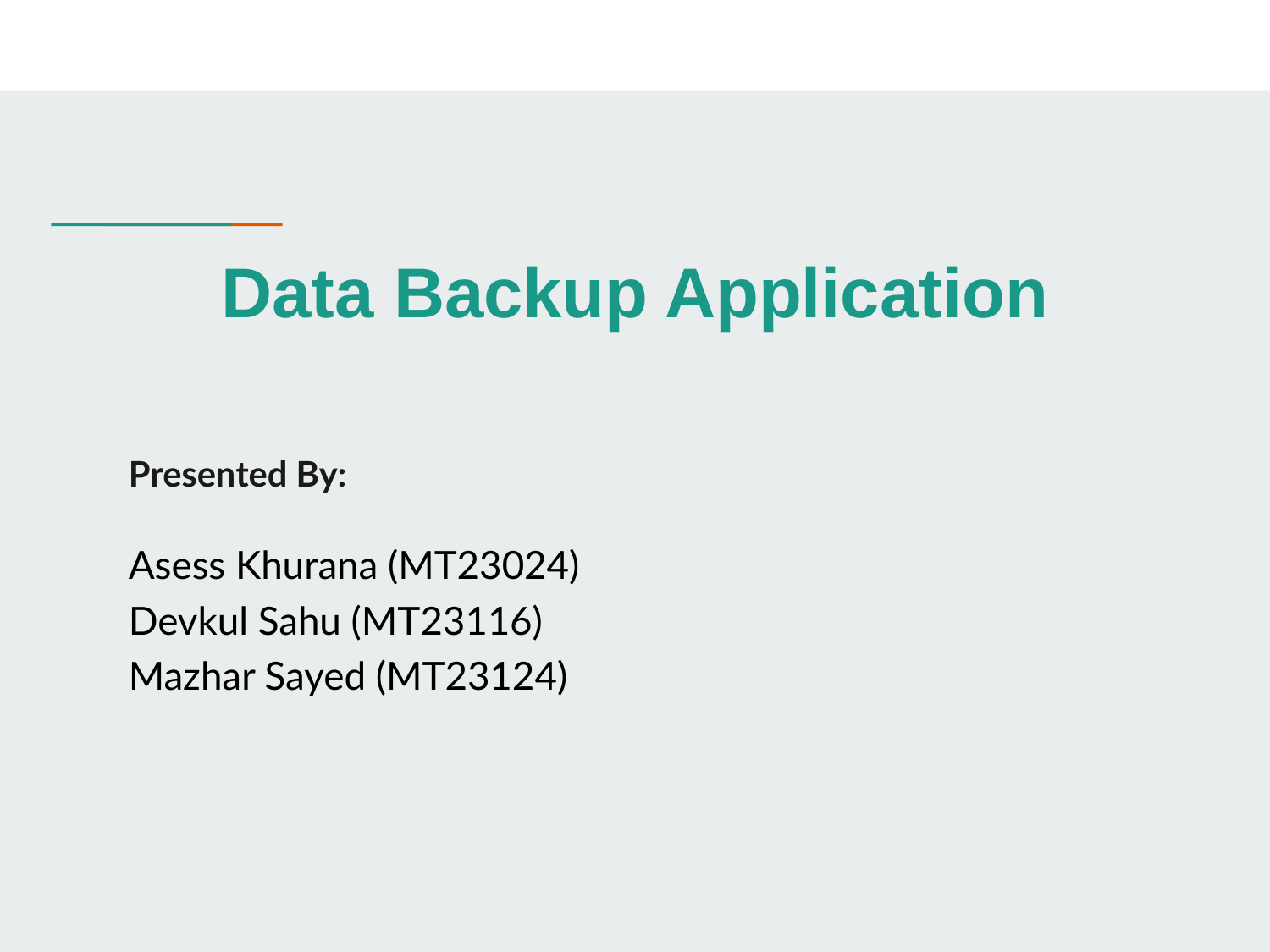

# Data Backup Application
Presented By:

Asess Khurana (MT23024)
Devkul Sahu (MT23116)
Mazhar Sayed (MT23124)